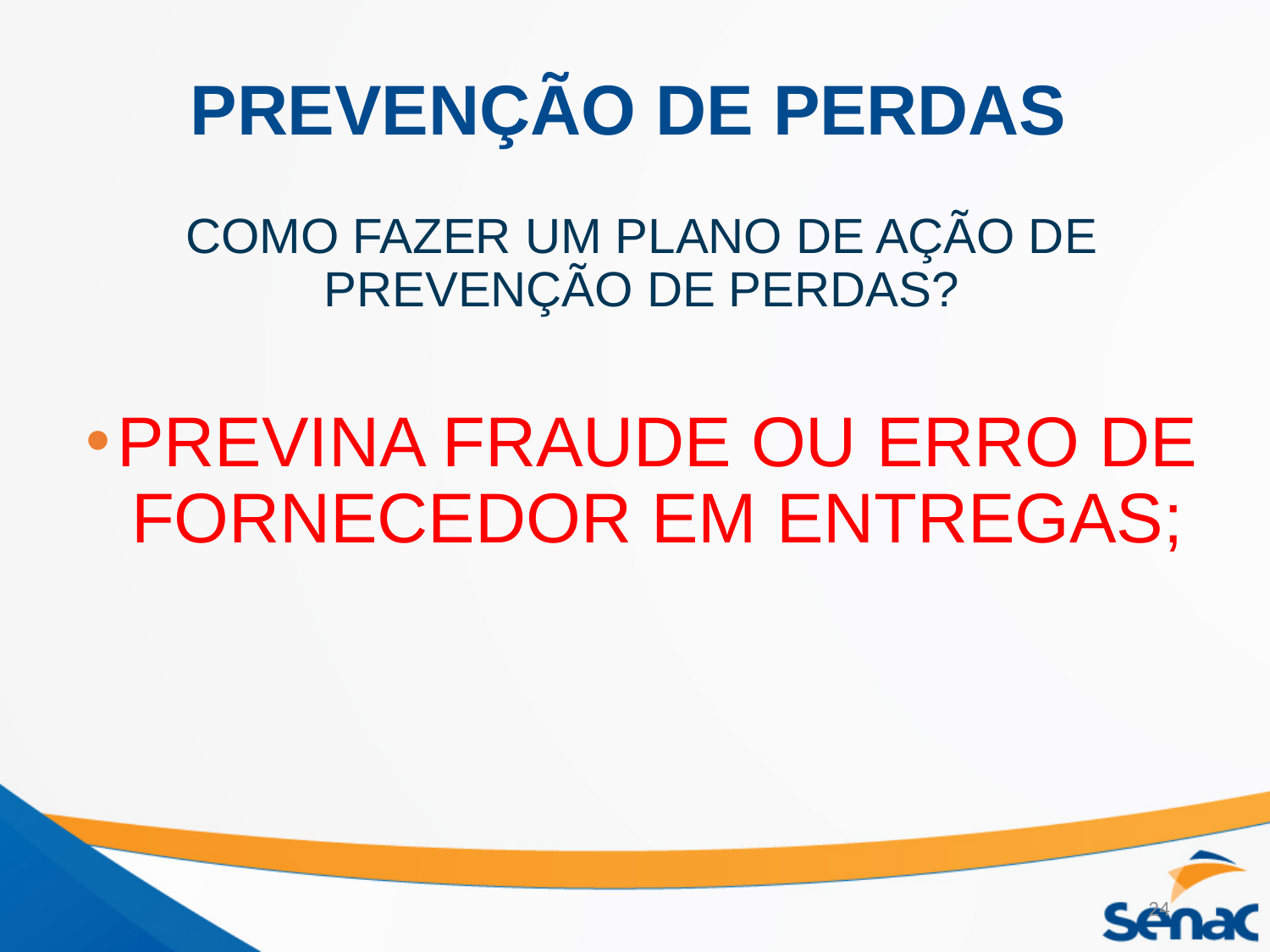

# PREVENÇÃO DE PERDAS
COMO FAZER UM PLANO DE AÇÃO DE PREVENÇÃO DE PERDAS?

PREVINA FRAUDE OU ERRO DE FORNECEDOR EM ENTREGAS;
24